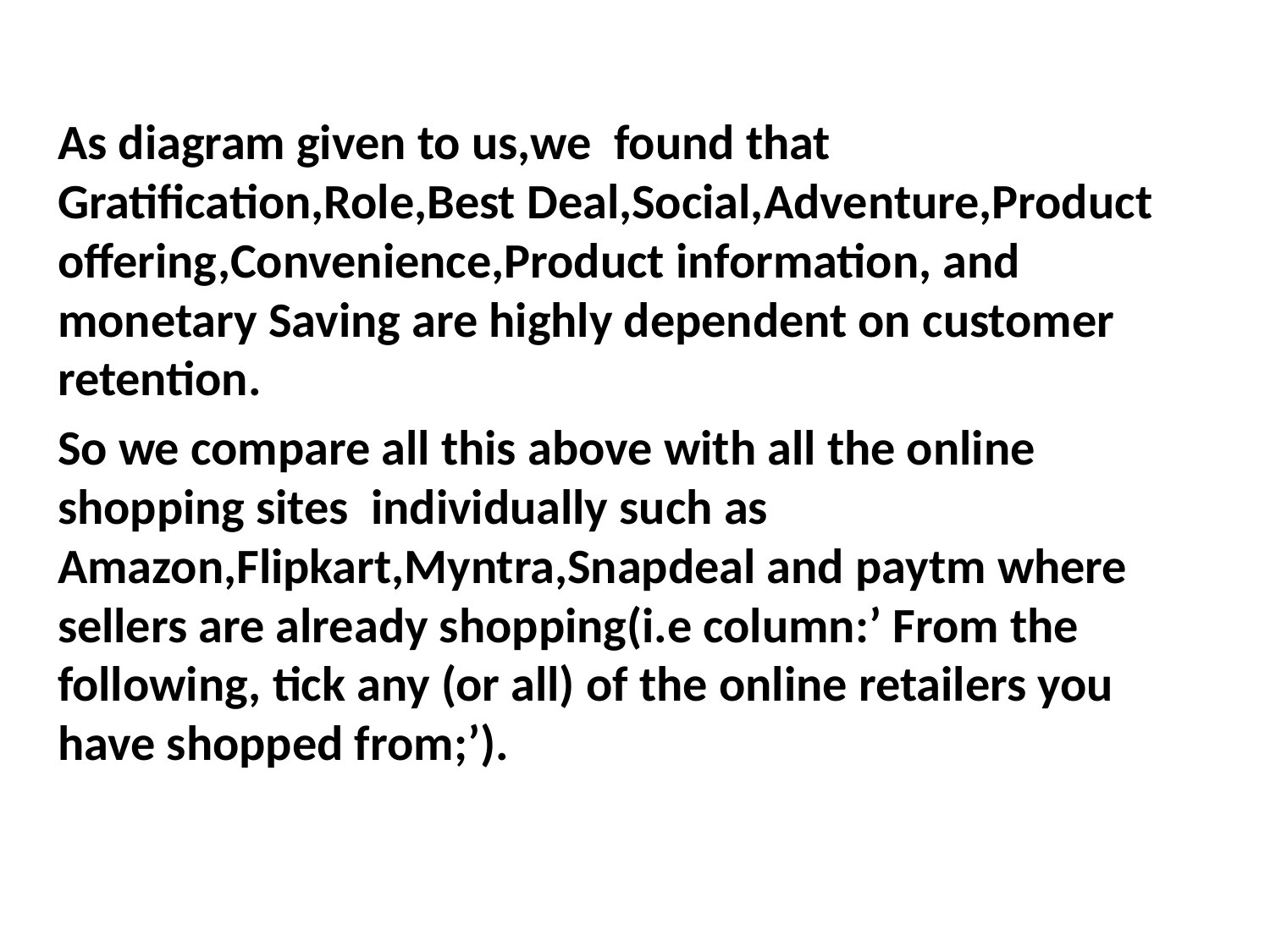

As diagram given to us,we  found that Gratification,Role,Best Deal,Social,Adventure,Product offering,Convenience,Product information, and monetary Saving are highly dependent on customer retention.
So we compare all this above with all the online shopping sites  individually such as Amazon,Flipkart,Myntra,Snapdeal and paytm where sellers are already shopping(i.e column:’ From the following, tick any (or all) of the online retailers you have shopped from;’).